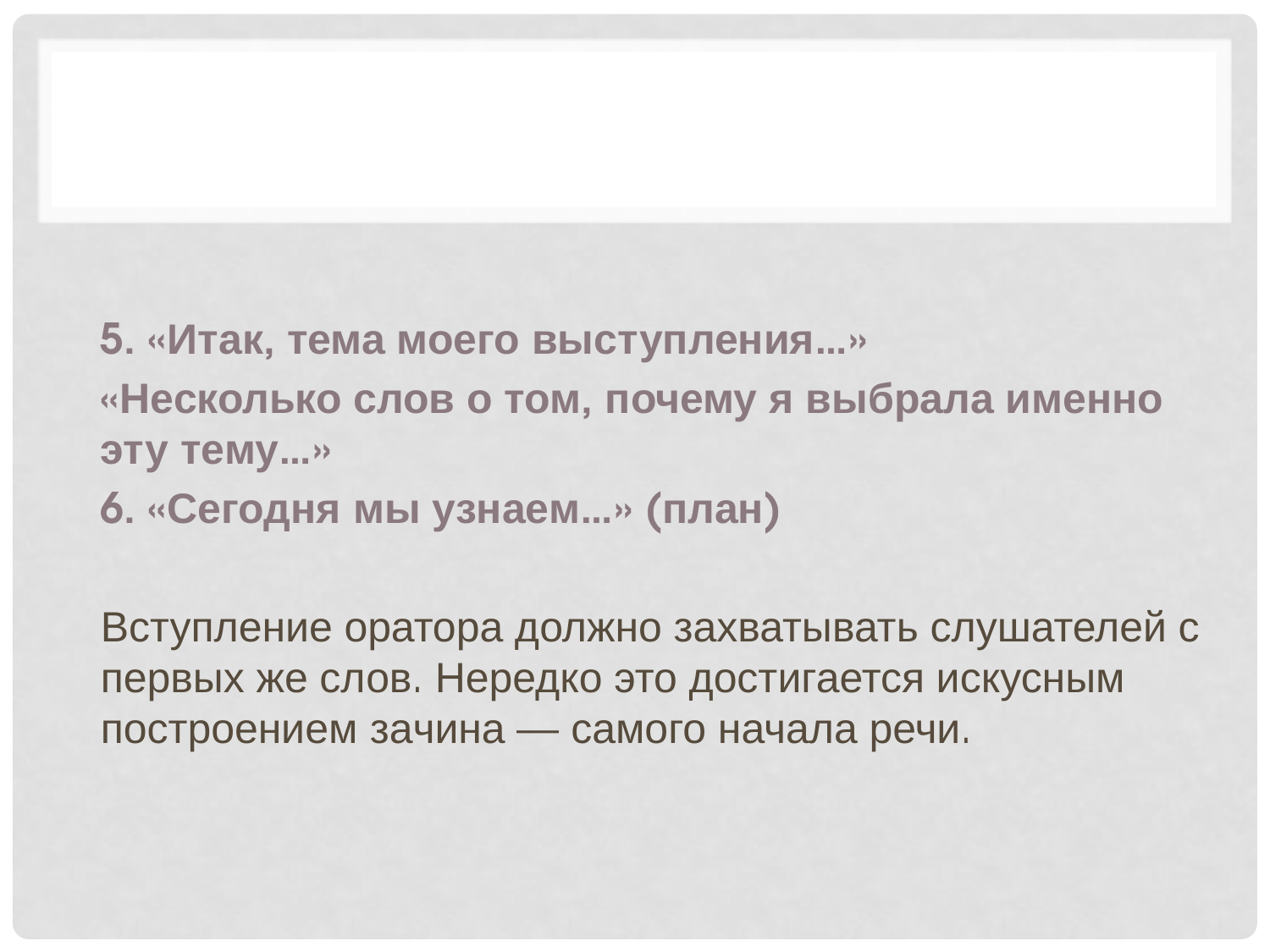

#

5. «Итак, тема моего выступления…»
«Несколько слов о том, почему я выбрала именно эту тему…»
6. «Сегодня мы узнаем…» (план)

Вступление оратора должно захватывать слушателей с пер­вых же слов. Нередко это достигается искусным построением за­чина — самого начала речи.